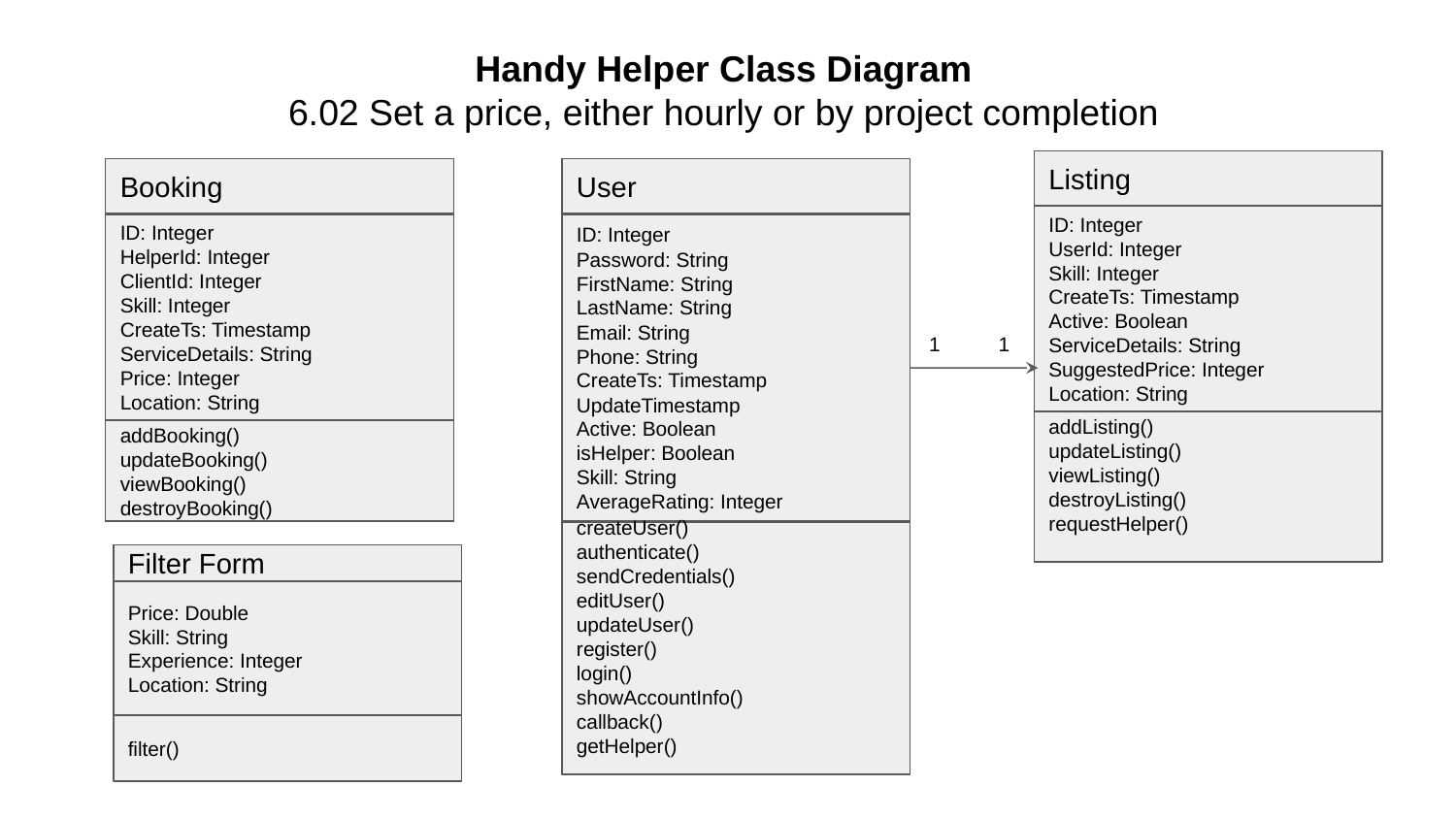

# Handy Helper Class Diagram
6.02 Set a price, either hourly or by project completion

Listing

Booking

User
ID: Integer
UserId: Integer
Skill: Integer
CreateTs: Timestamp
Active: Boolean
ServiceDetails: String
SuggestedPrice: Integer
Location: String
ID: Integer
HelperId: Integer
ClientId: Integer
Skill: Integer
CreateTs: Timestamp
ServiceDetails: String
Price: Integer
Location: String
ID: Integer
Password: String
FirstName: String
LastName: String
Email: String
Phone: String
CreateTs: Timestamp
UpdateTimestamp
Active: Boolean
isHelper: Boolean
Skill: String
AverageRating: Integer
1
1
addListing()
updateListing()
viewListing()
destroyListing()
requestHelper()

addBooking()
updateBooking()
viewBooking()
destroyBooking()
createUser()
authenticate()
sendCredentials()
editUser()
updateUser()
register()
login()
showAccountInfo()
callback()
getHelper()

Filter Form
Price: Double
Skill: String
Experience: Integer
Location: String
filter()